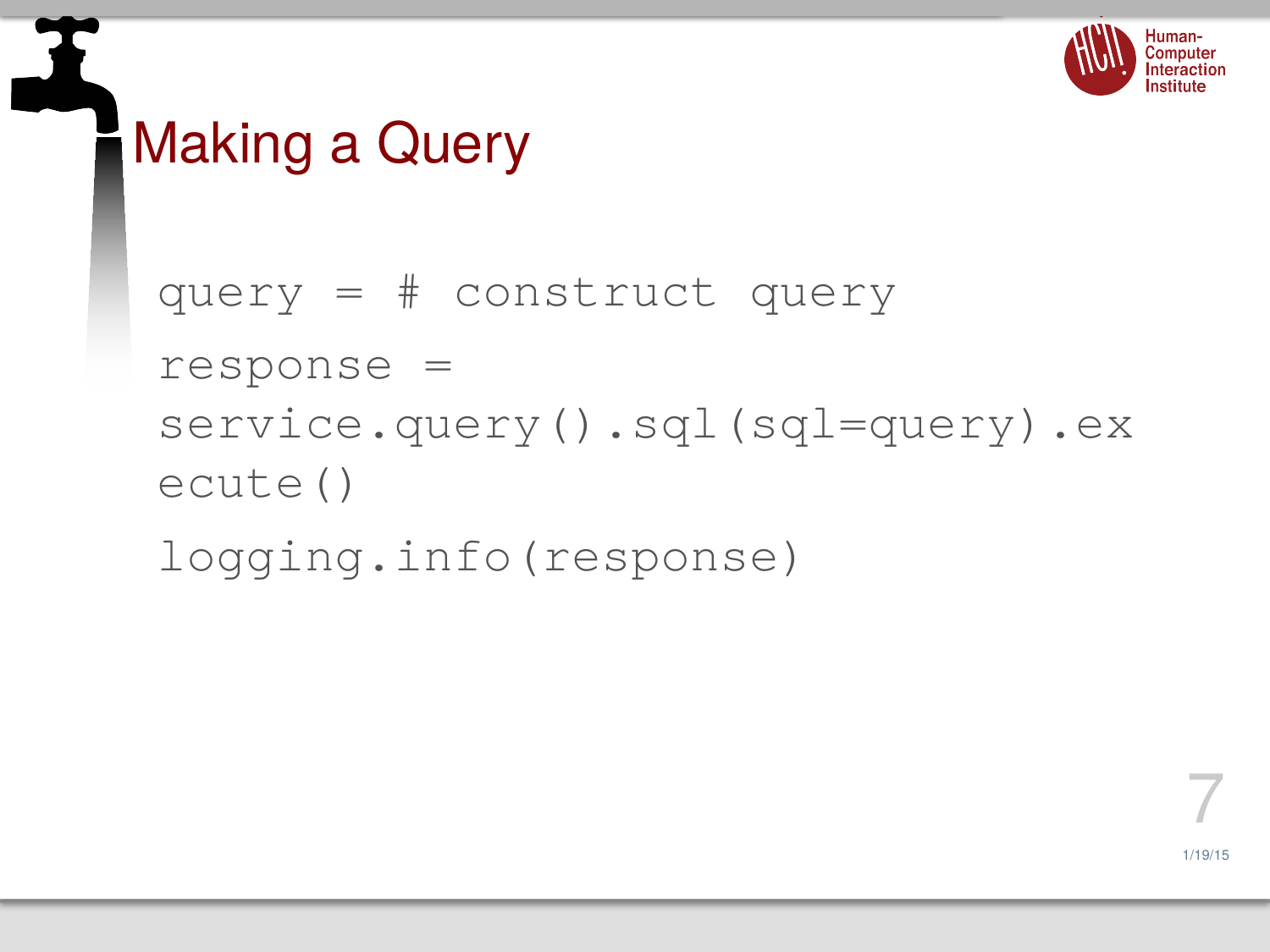

# Making a Query
query = # construct query
response = service.query().sql(sql=query).execute()
logging.info(response)

7
1/19/15